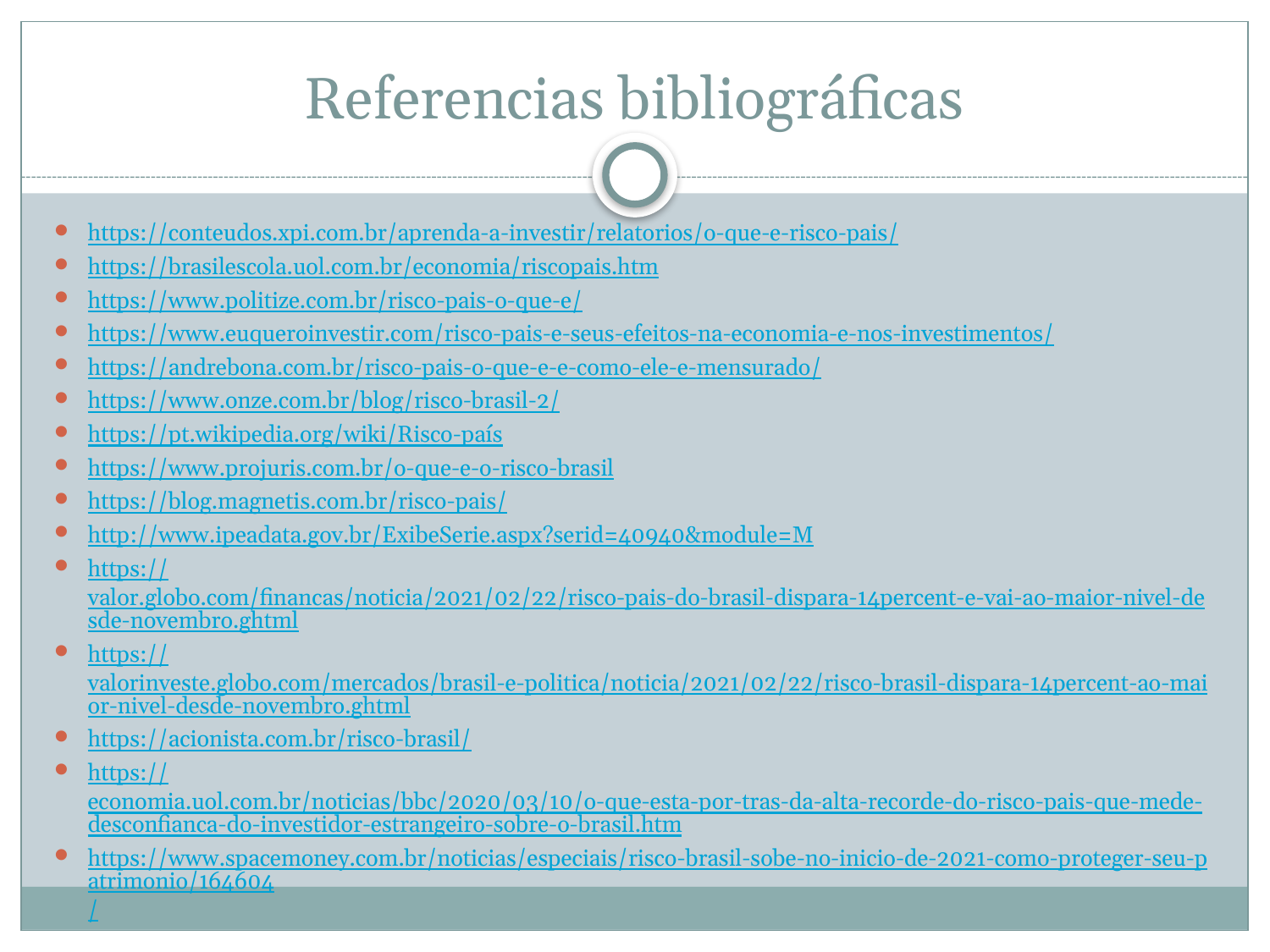

# Referencias bibliográficas
https://conteudos.xpi.com.br/aprenda-a-investir/relatorios/o-que-e-risco-pais/
https://brasilescola.uol.com.br/economia/riscopais.htm
https://www.politize.com.br/risco-pais-o-que-e/
https://www.euqueroinvestir.com/risco-pais-e-seus-efeitos-na-economia-e-nos-investimentos/
https://andrebona.com.br/risco-pais-o-que-e-e-como-ele-e-mensurado/
https://www.onze.com.br/blog/risco-brasil-2/
https://pt.wikipedia.org/wiki/Risco-país
https://www.projuris.com.br/o-que-e-o-risco-brasil
https://blog.magnetis.com.br/risco-pais/
http://www.ipeadata.gov.br/ExibeSerie.aspx?serid=40940&module=M
https://valor.globo.com/financas/noticia/2021/02/22/risco-pais-do-brasil-dispara-14percent-e-vai-ao-maior-nivel-desde-novembro.ghtml
https://valorinveste.globo.com/mercados/brasil-e-politica/noticia/2021/02/22/risco-brasil-dispara-14percent-ao-maior-nivel-desde-novembro.ghtml
https://acionista.com.br/risco-brasil/
https://economia.uol.com.br/noticias/bbc/2020/03/10/o-que-esta-por-tras-da-alta-recorde-do-risco-pais-que-mede-desconfianca-do-investidor-estrangeiro-sobre-o-brasil.htm
https://www.spacemoney.com.br/noticias/especiais/risco-brasil-sobe-no-inicio-de-2021-como-proteger-seu-patrimonio/164604/